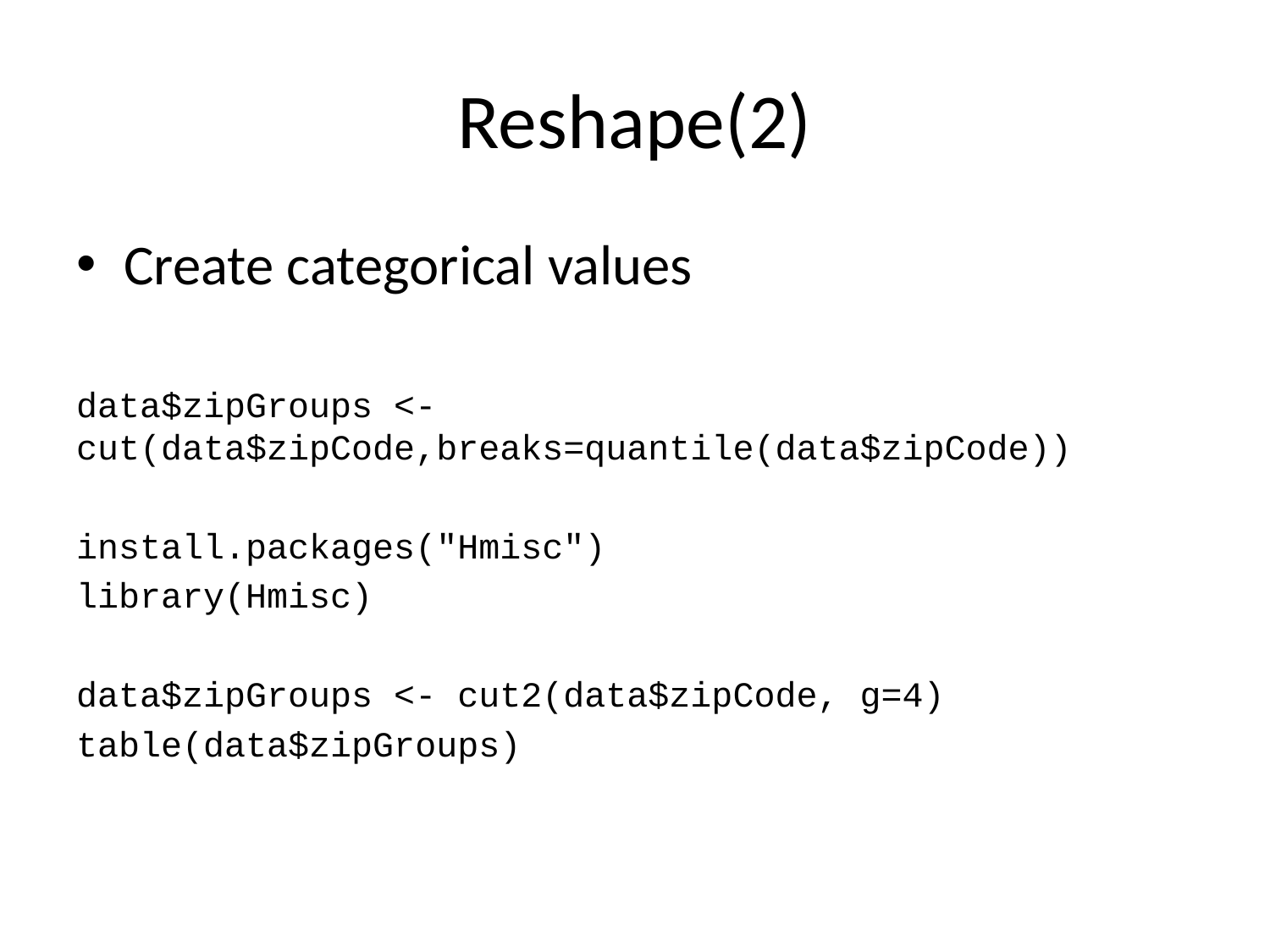

# Reshape(2)
Create categorical values

data$zipGroups <- cut(data$zipCode,breaks=quantile(data$zipCode))

install.packages("Hmisc")
library(Hmisc)

data$zipGroups <- cut2(data$zipCode, g=4)
table(data$zipGroups)